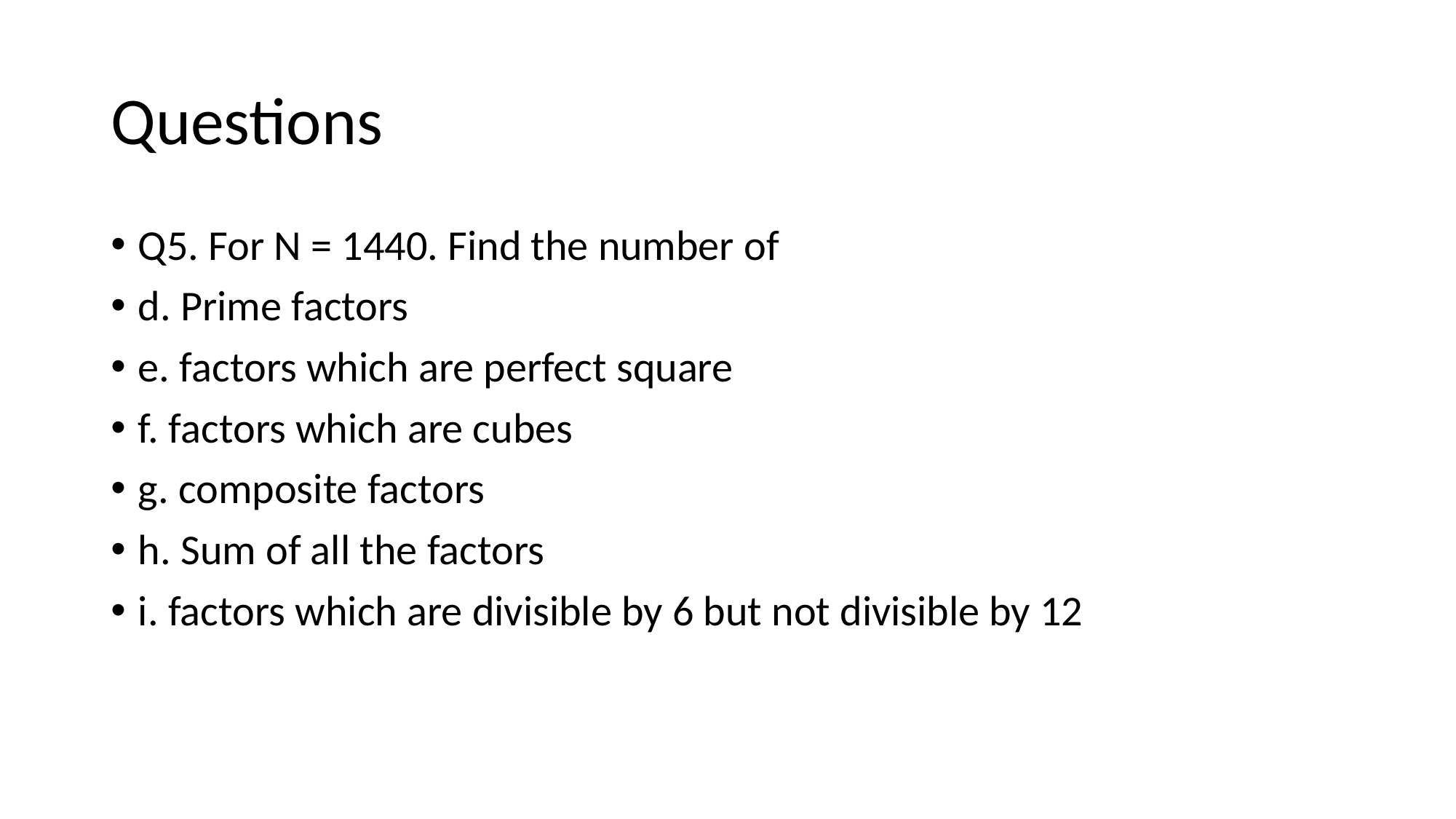

# Questions
Q5. For N = 1440. Find the number of
d. Prime factors
e. factors which are perfect square
f. factors which are cubes
g. composite factors
h. Sum of all the factors
i. factors which are divisible by 6 but not divisible by 12